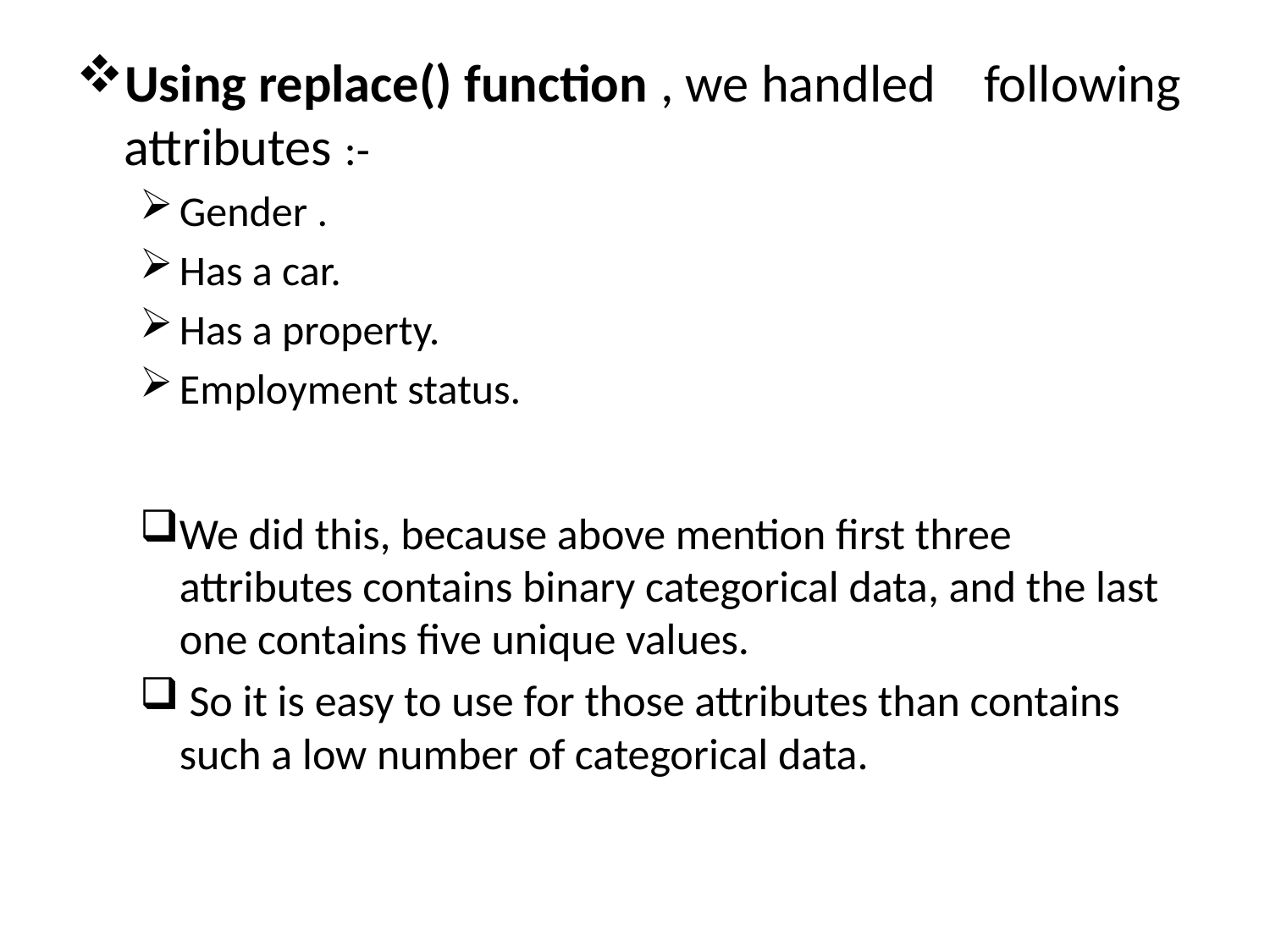

Using replace() function , we handled    following attributes :-
Gender .
Has a car.
Has a property.
Employment status.

We did this, because above mention first three attributes contains binary categorical data, and the last one contains five unique values.
 So it is easy to use for those attributes than contains such a low number of categorical data.